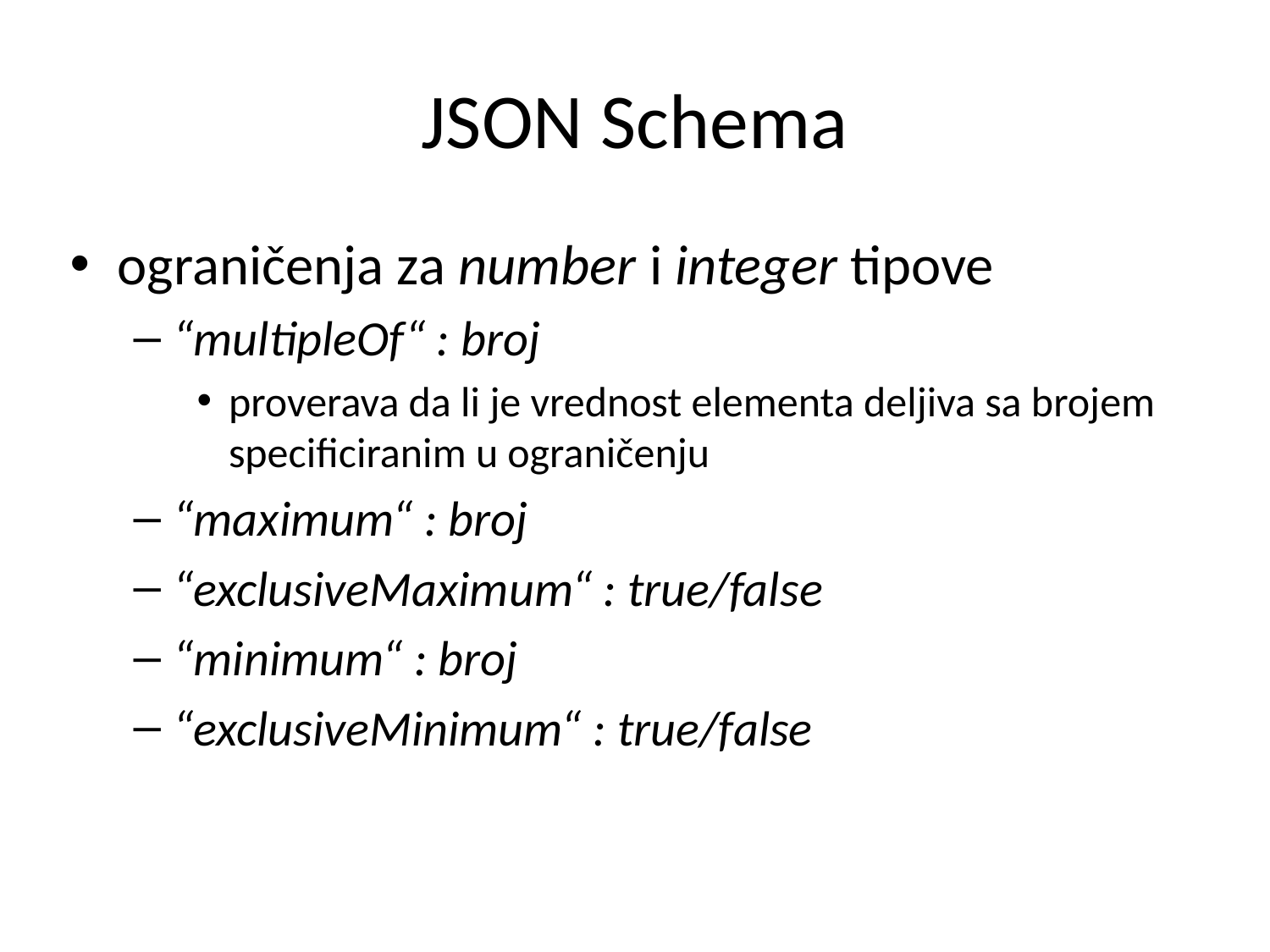

# JSON Schema
ograničenja za number i integer tipove
“multipleOf“ : broj
proverava da li je vrednost elementa deljiva sa brojem specificiranim u ograničenju
“maximum“ : broj
“exclusiveMaximum“ : true/false
“minimum“ : broj
“exclusiveMinimum“ : true/false